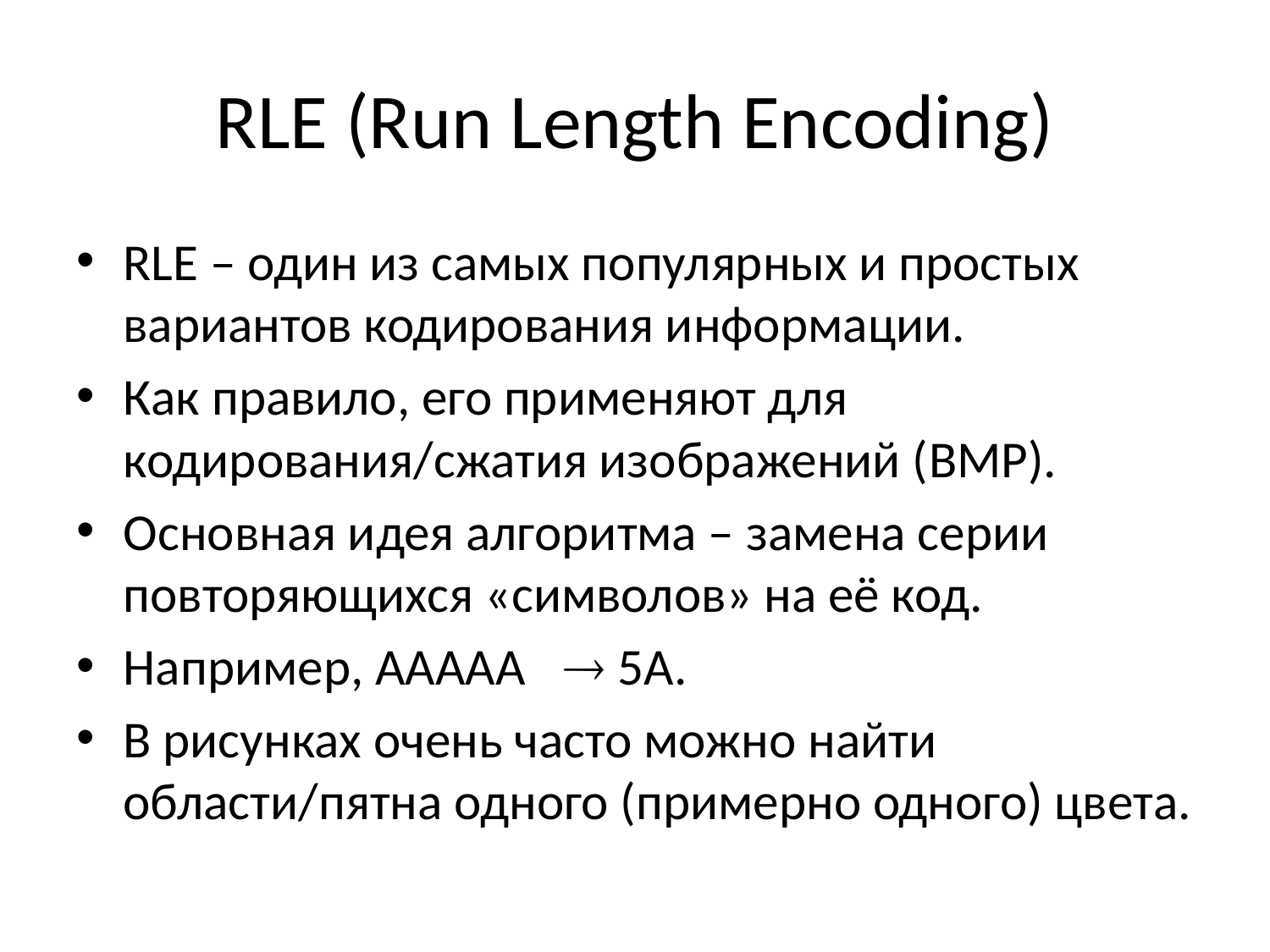

# RLE (Run Length Encoding)
RLE – один из самых популярных и простых вариантов кодирования информации.
Как правило, его применяют для кодирования/сжатия изображений (BMP).
Основная идея алгоритма – замена серии повторяющихся «символов» на её код.
Например, AAAAA  → 5A.
В рисунках очень часто можно найти области/пятна одного (примерно одного) цвета.